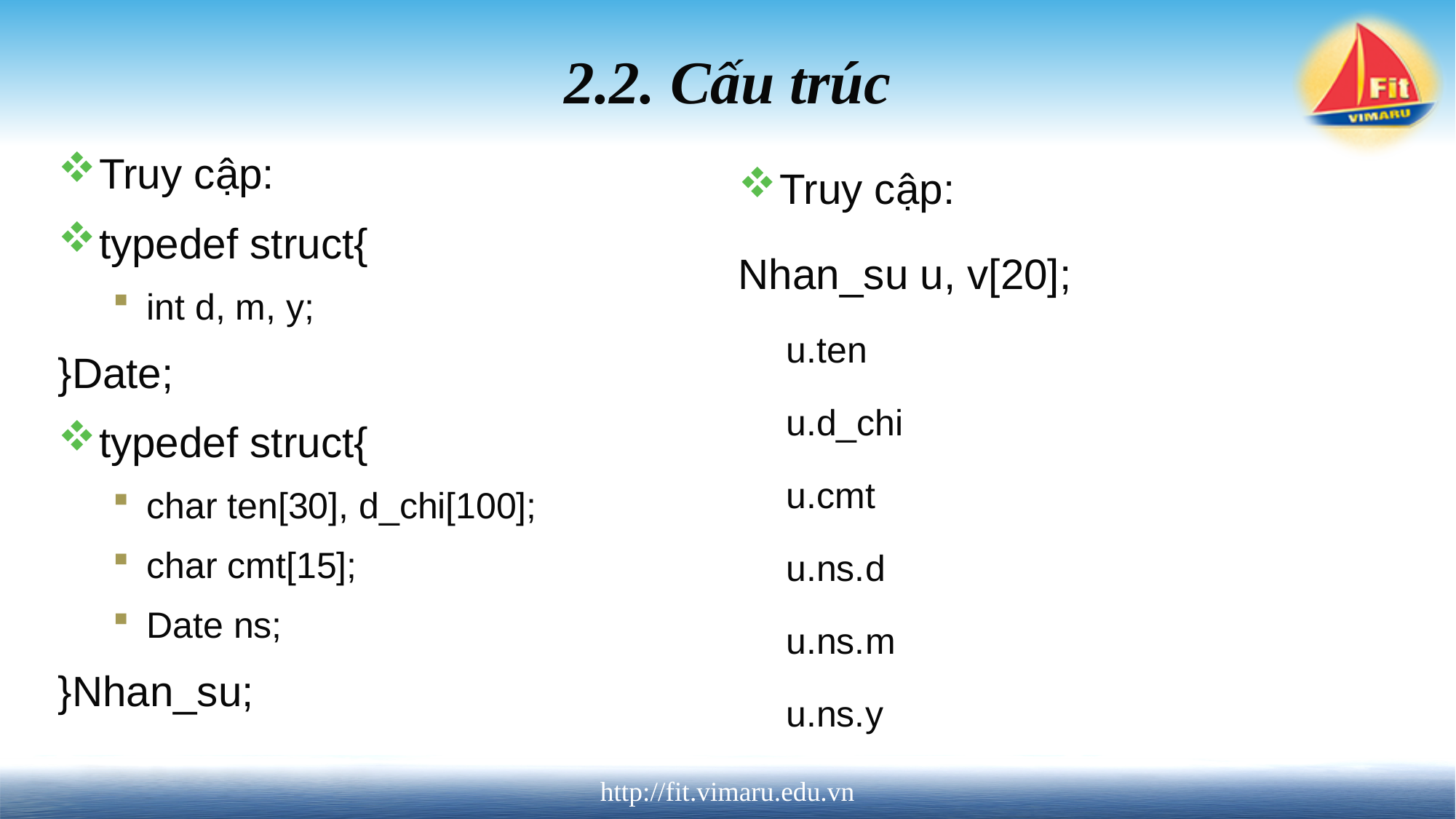

# 2.2. Cấu trúc
Truy cập:
typedef struct{
int d, m, y;
}Date;
typedef struct{
char ten[30], d_chi[100];
char cmt[15];
Date ns;
}Nhan_su;
Truy cập:
Nhan_su u, v[20];
u.ten
u.d_chi
u.cmt
u.ns.d
u.ns.m
u.ns.y